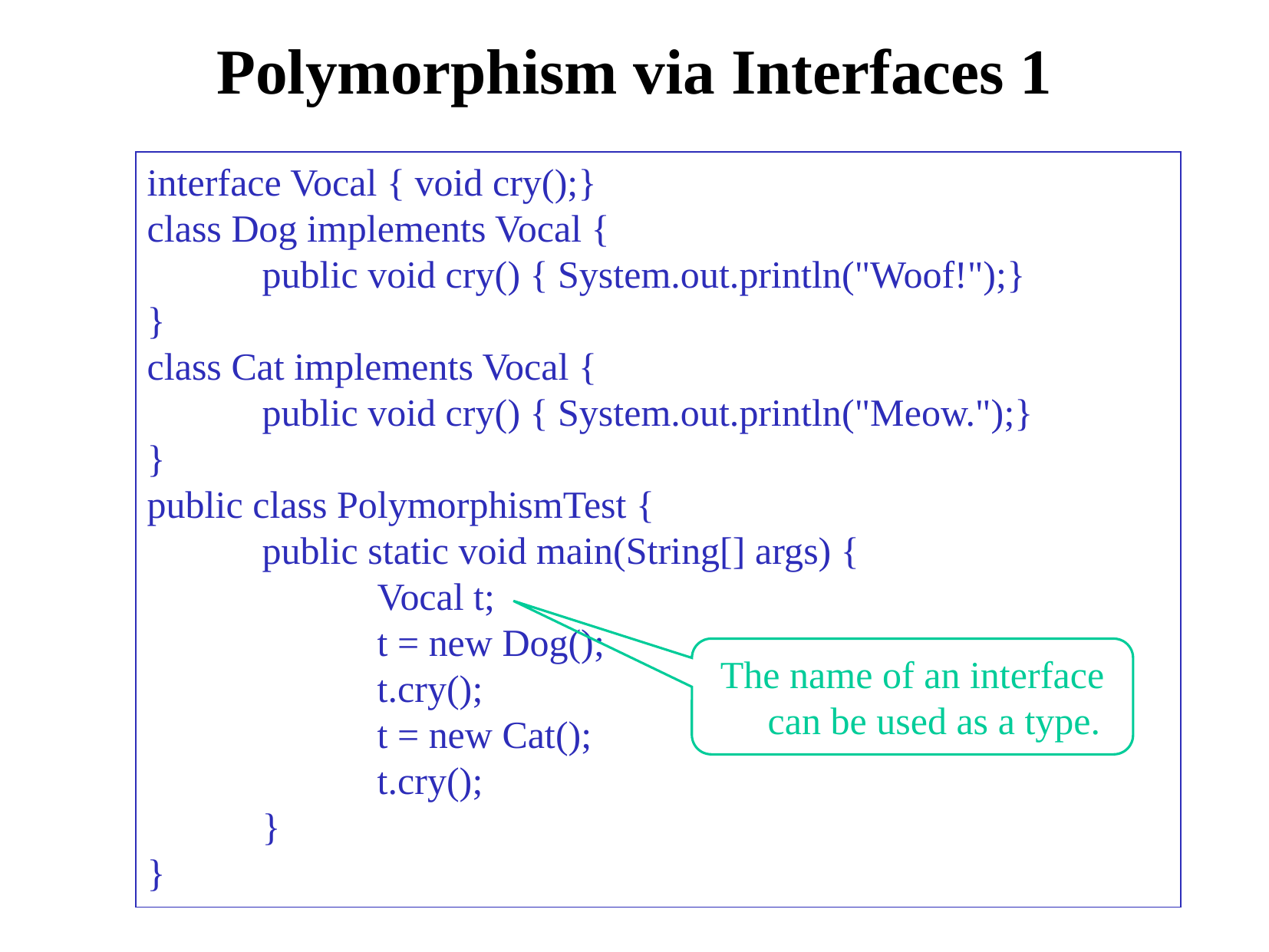

# Polymorphism via Interfaces 1
interface Vocal { void cry();}
class Dog implements Vocal {
	public void cry() { System.out.println("Woof!");}
}
class Cat implements Vocal {
	public void cry() { System.out.println("Meow.");}
}
public class PolymorphismTest {
	public static void main(String[] args) {
		Vocal t;
		t = new Dog();
		t.cry();
		t = new Cat();
		t.cry();
	}
}
The name of an interface can be used as a type.